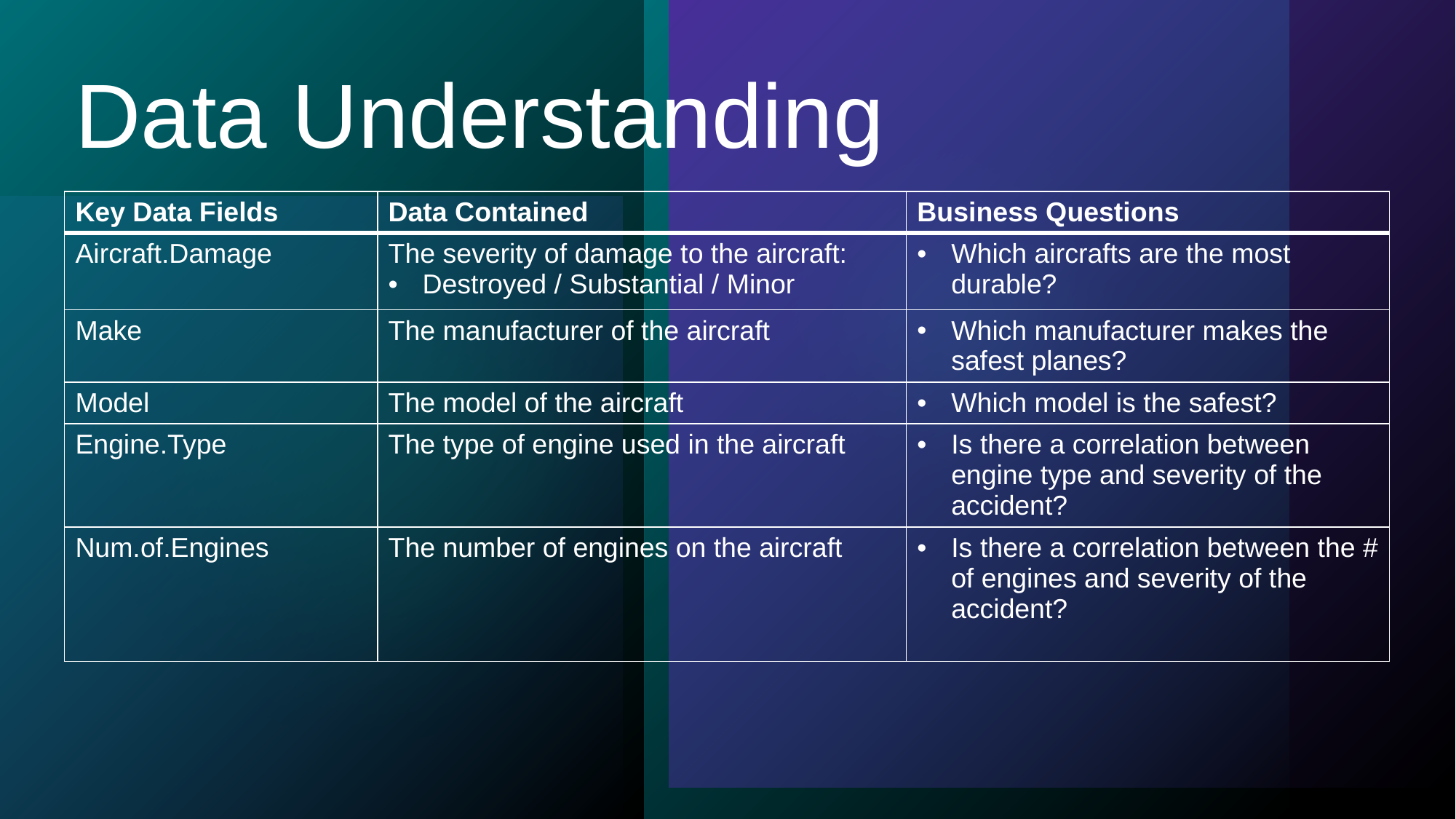

# Data Understanding
| Key Data Fields | Data Contained | Business Questions |
| --- | --- | --- |
| Aircraft.Damage | The severity of damage to the aircraft: Destroyed / Substantial / Minor | Which aircrafts are the most durable? |
| Make | The manufacturer of the aircraft | Which manufacturer makes the safest planes? |
| Model | The model of the aircraft | Which model is the safest? |
| Engine.Type | The type of engine used in the aircraft | Is there a correlation between engine type and severity of the accident? |
| Num.of.Engines | The number of engines on the aircraft | Is there a correlation between the # of engines and severity of the accident? |